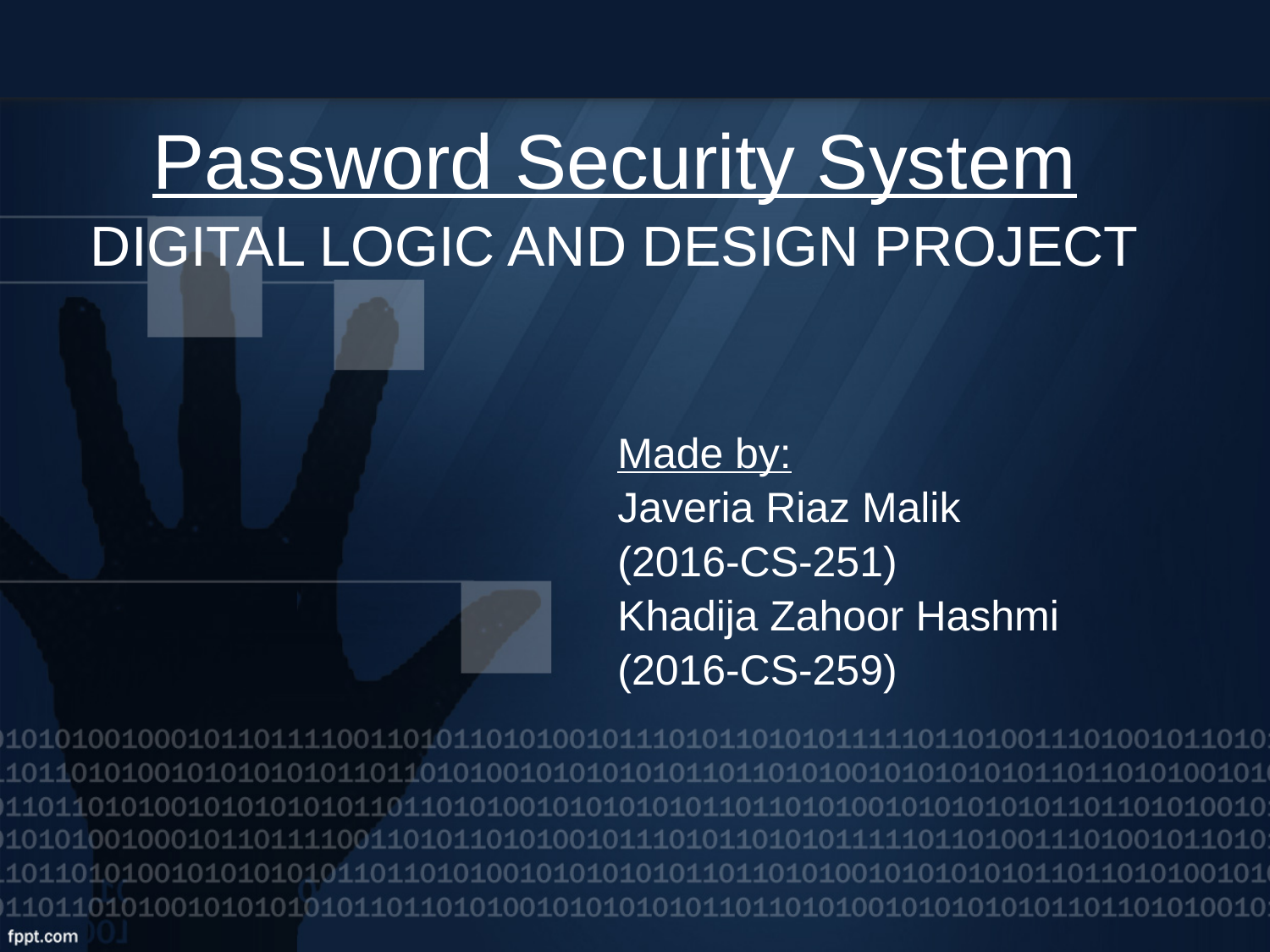

Password Security System
DIGITAL LOGIC AND DESIGN PROJECT

Made by:
Javeria Riaz Malik
(2016-CS-251)
Khadija Zahoor Hashmi
(2016-CS-259)